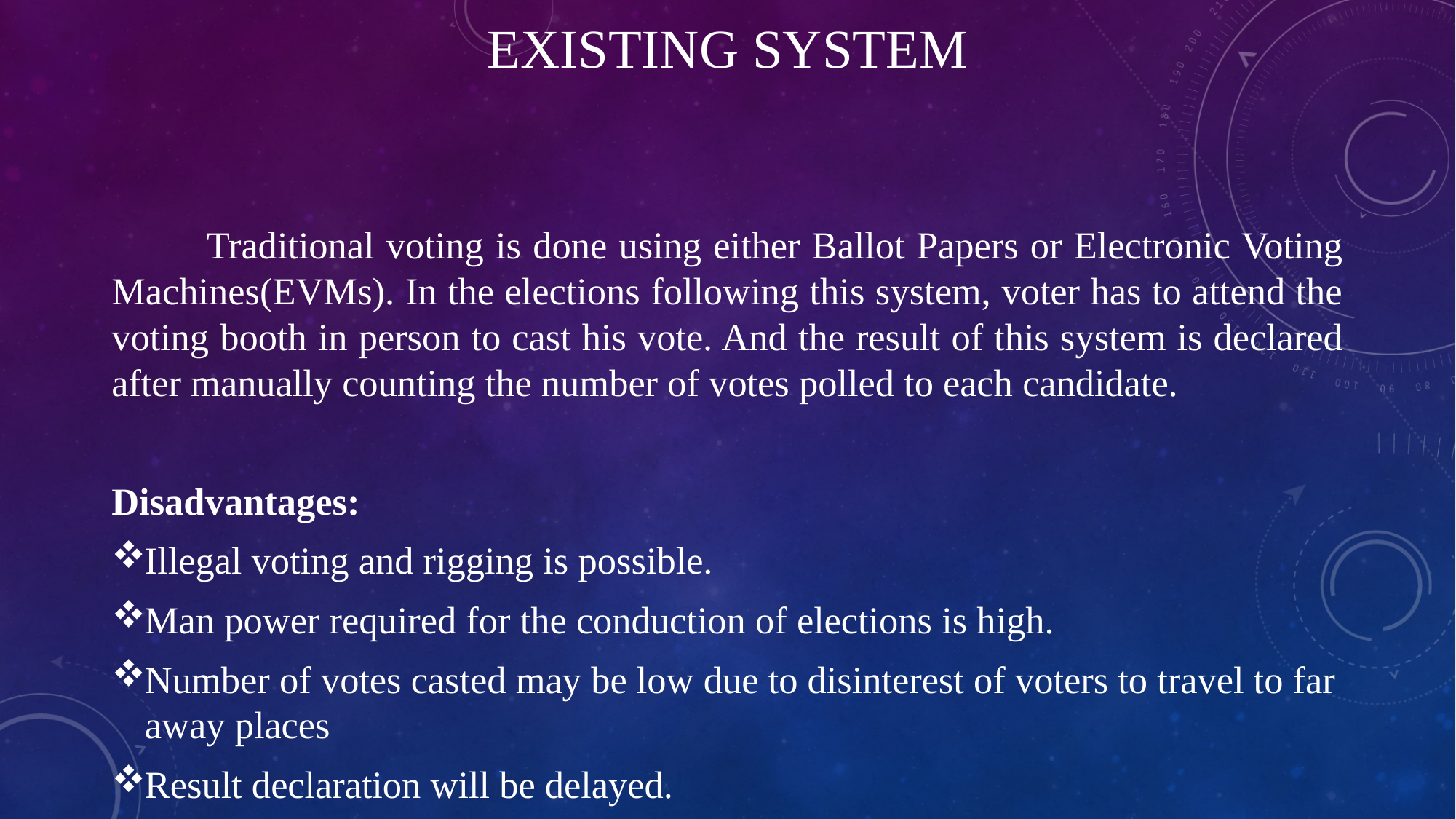

# EXISTING SYSTEM

        Traditional voting is done using either Ballot Papers or Electronic Voting Machines(EVMs). In the elections following this system, voter has to attend the voting booth in person to cast his vote. And the result of this system is declared after manually counting the number of votes polled to each candidate.

Disadvantages:
Illegal voting and rigging is possible.
Man power required for the conduction of elections is high.
Number of votes casted may be low due to disinterest of voters to travel to far away places
Result declaration will be delayed.